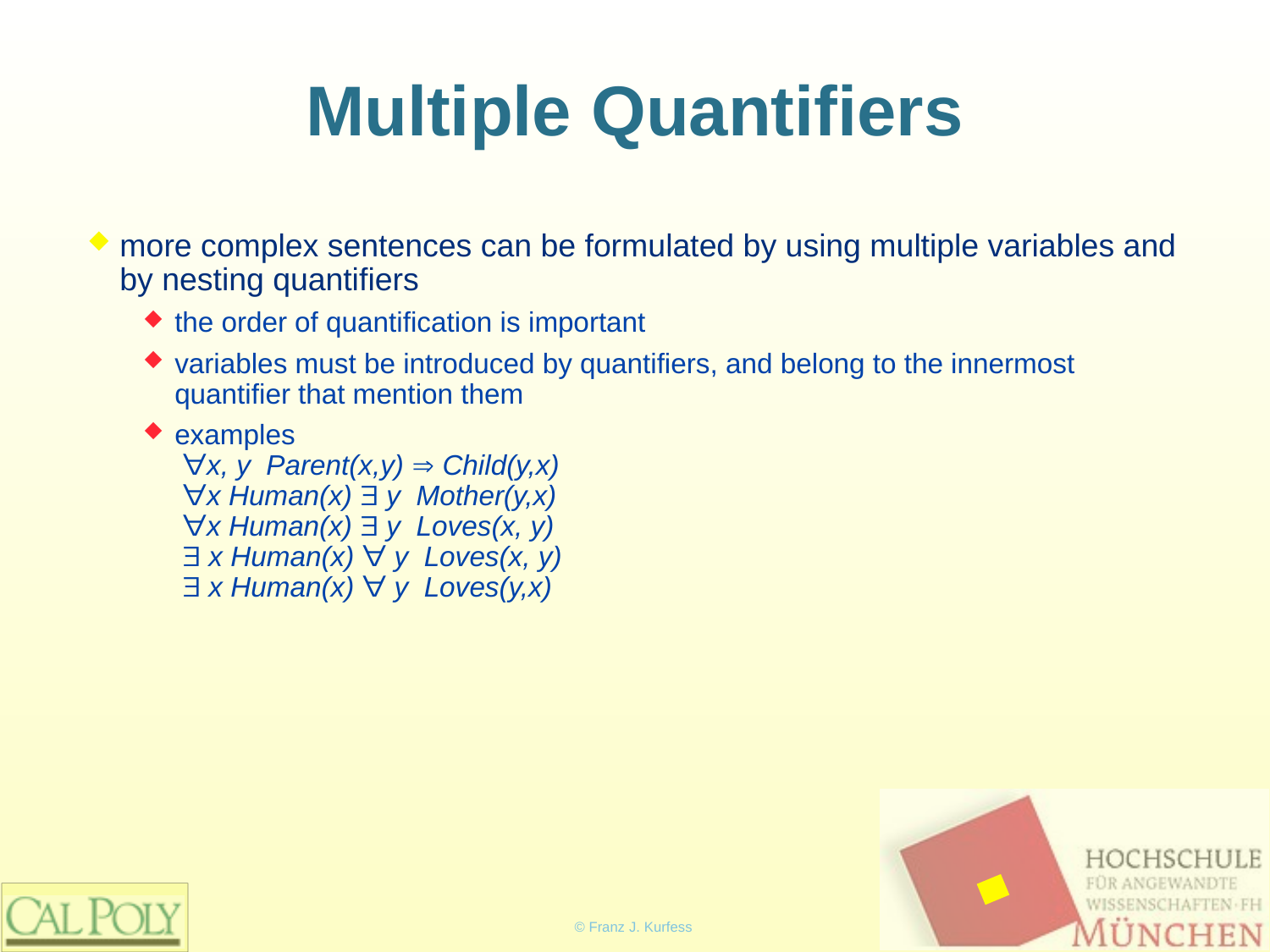

# Multiple Quantifiers
more complex sentences can be formulated by using multiple variables and by nesting quantifiers
the order of quantification is important
variables must be introduced by quantifiers, and belong to the innermost quantifier that mention them
examples
 ∀x, y  Parent(x,y) ⇒ Child(y,x)
 ∀x Human(x) ∃ y  Mother(y,x)
 ∀x Human(x) ∃ y  Loves(x, y)
 ∃ x Human(x) ∀ y  Loves(x, y)
 ∃ x Human(x) ∀ y  Loves(y,x)
73